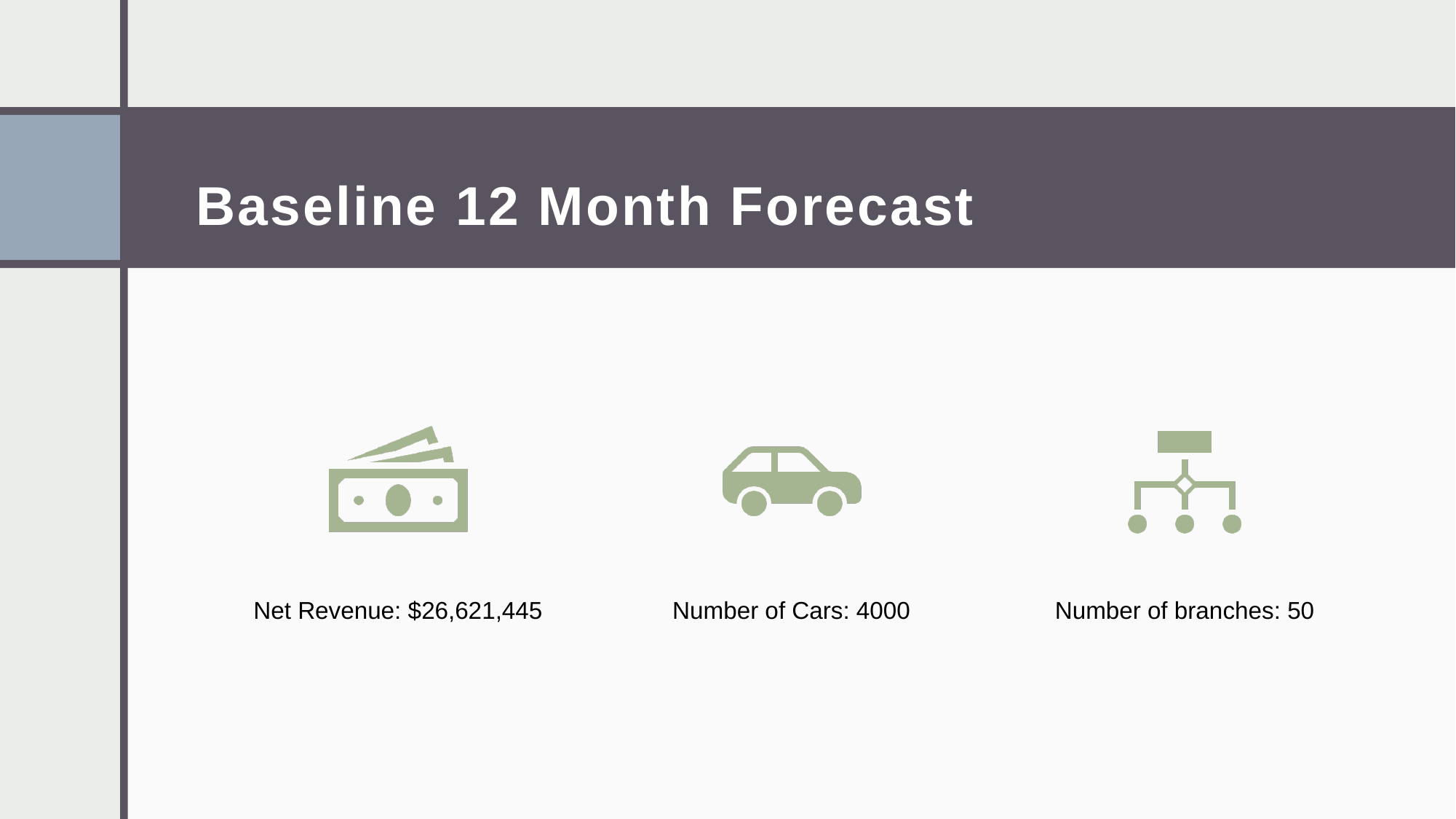

# Baseline 12 Month Forecast

Net Revenue: $26,621,445
Number of Cars: 4000
Number of branches: 50